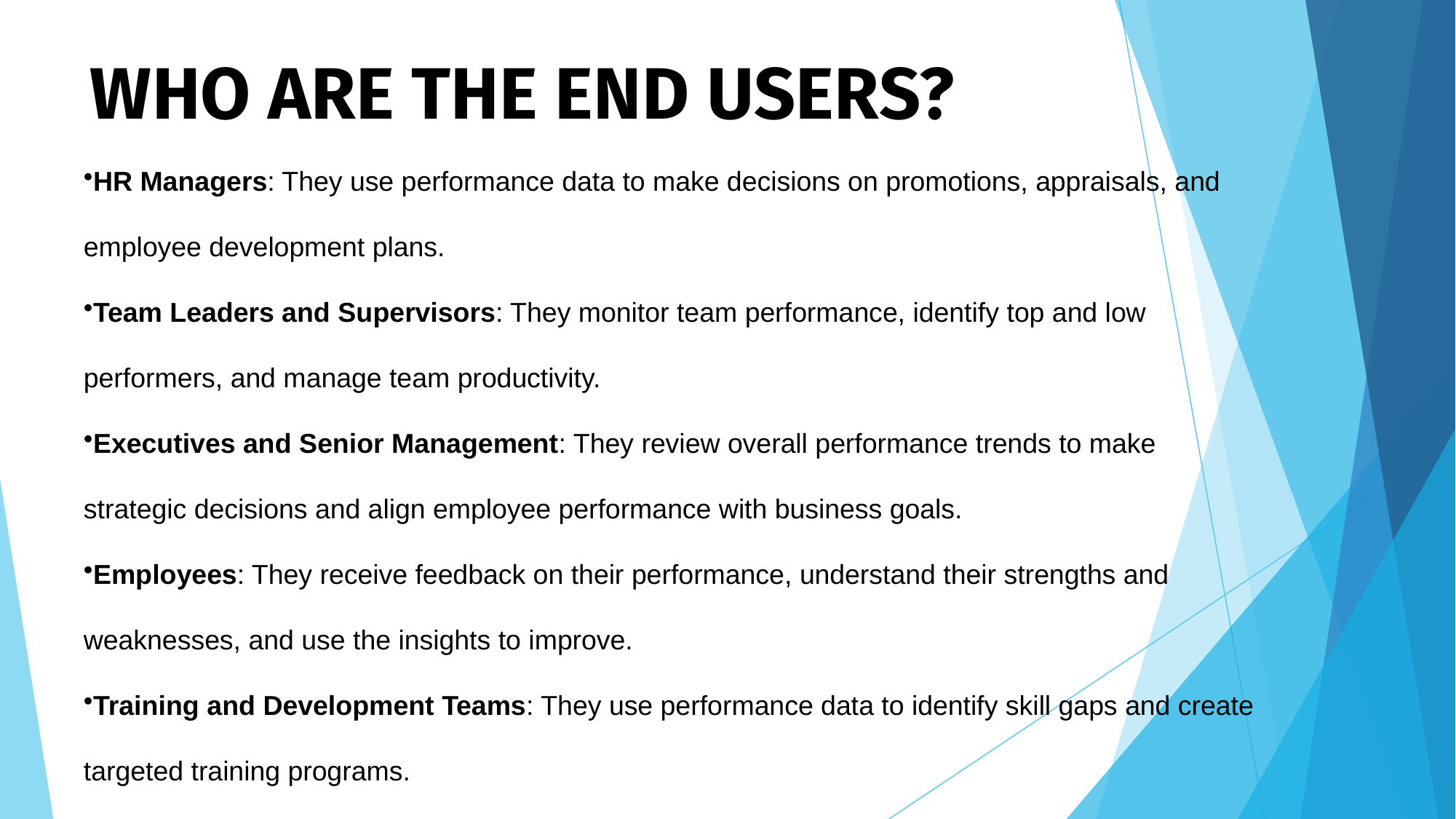

# WHO ARE THE END USERS?
HR Managers: They use performance data to make decisions on promotions, appraisals, and employee development plans.
Team Leaders and Supervisors: They monitor team performance, identify top and low performers, and manage team productivity.
Executives and Senior Management: They review overall performance trends to make strategic decisions and align employee performance with business goals.
Employees: They receive feedback on their performance, understand their strengths and weaknesses, and use the insights to improve.
Training and Development Teams: They use performance data to identify skill gaps and create targeted training programs.